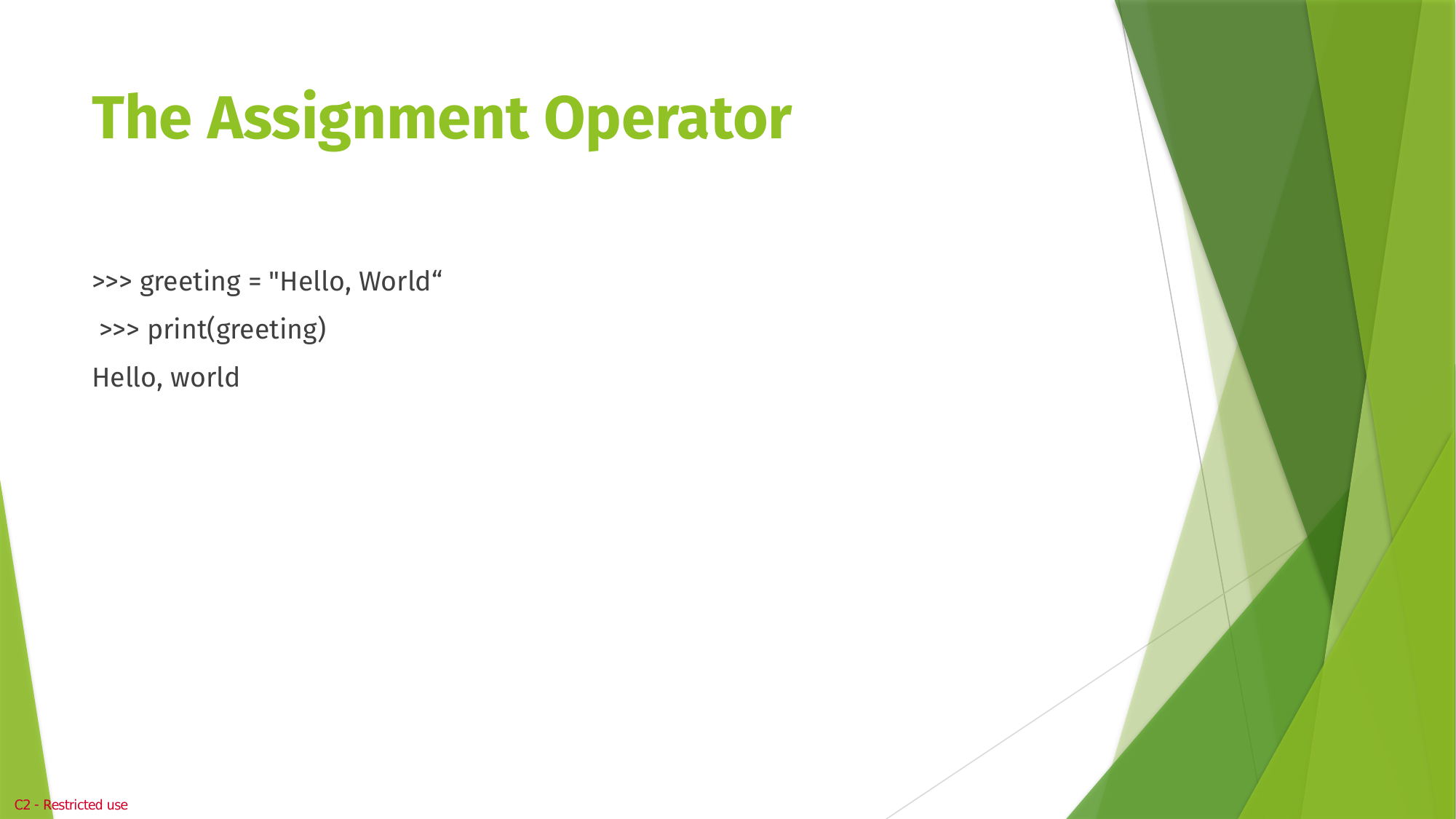

# The Assignment Operator
>>> greeting = "Hello, World“
 >>> print(greeting)
Hello, world